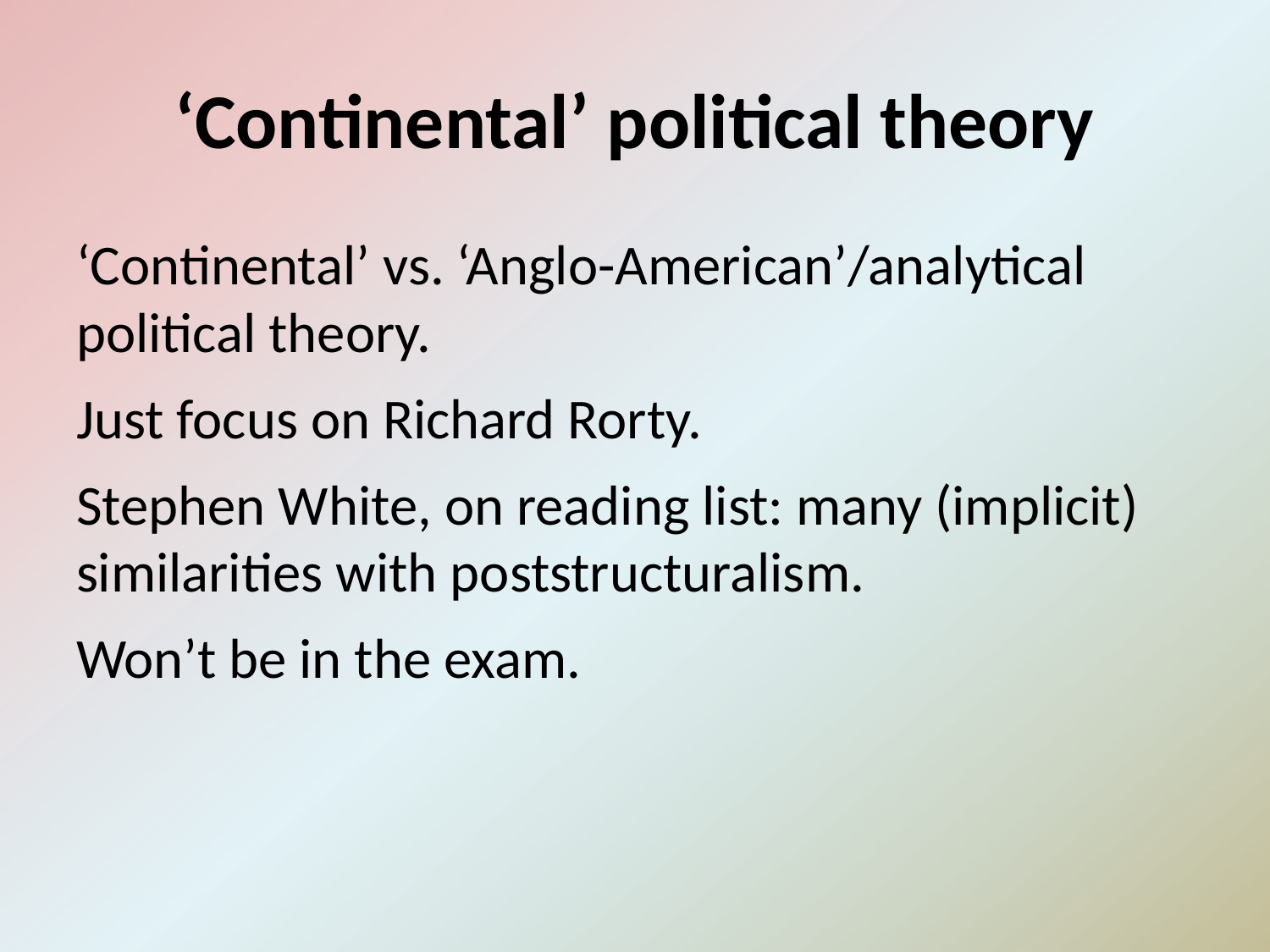

# ‘Continental’ political theory
‘Continental’ vs. ‘Anglo-American’/analytical political theory.
Just focus on Richard Rorty.
Stephen White, on reading list: many (implicit) similarities with poststructuralism.
Won’t be in the exam.